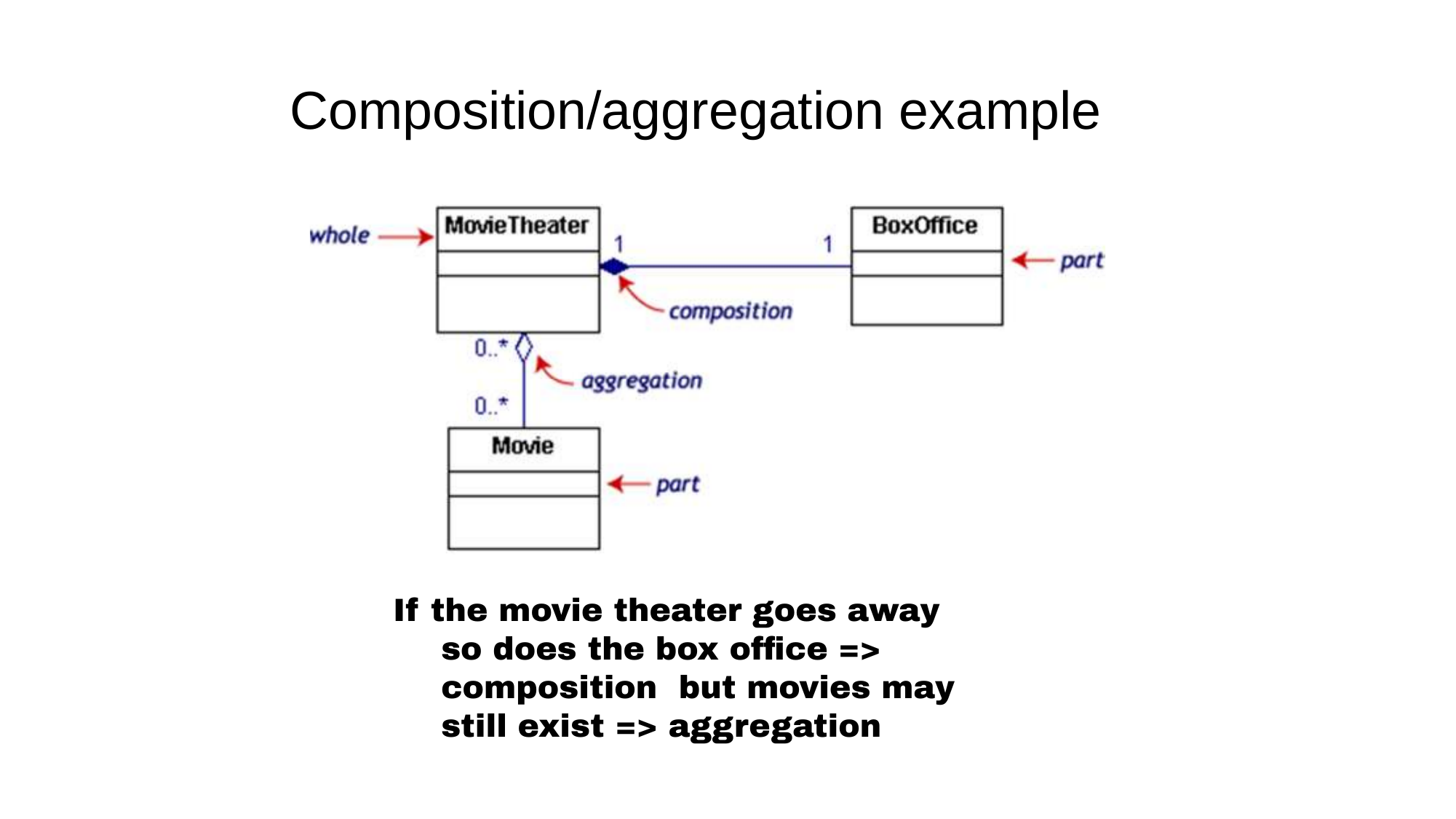

# Composition/aggregation example

If the movie theater goes away
so does the box office => composition  but movies may still exist => aggregation